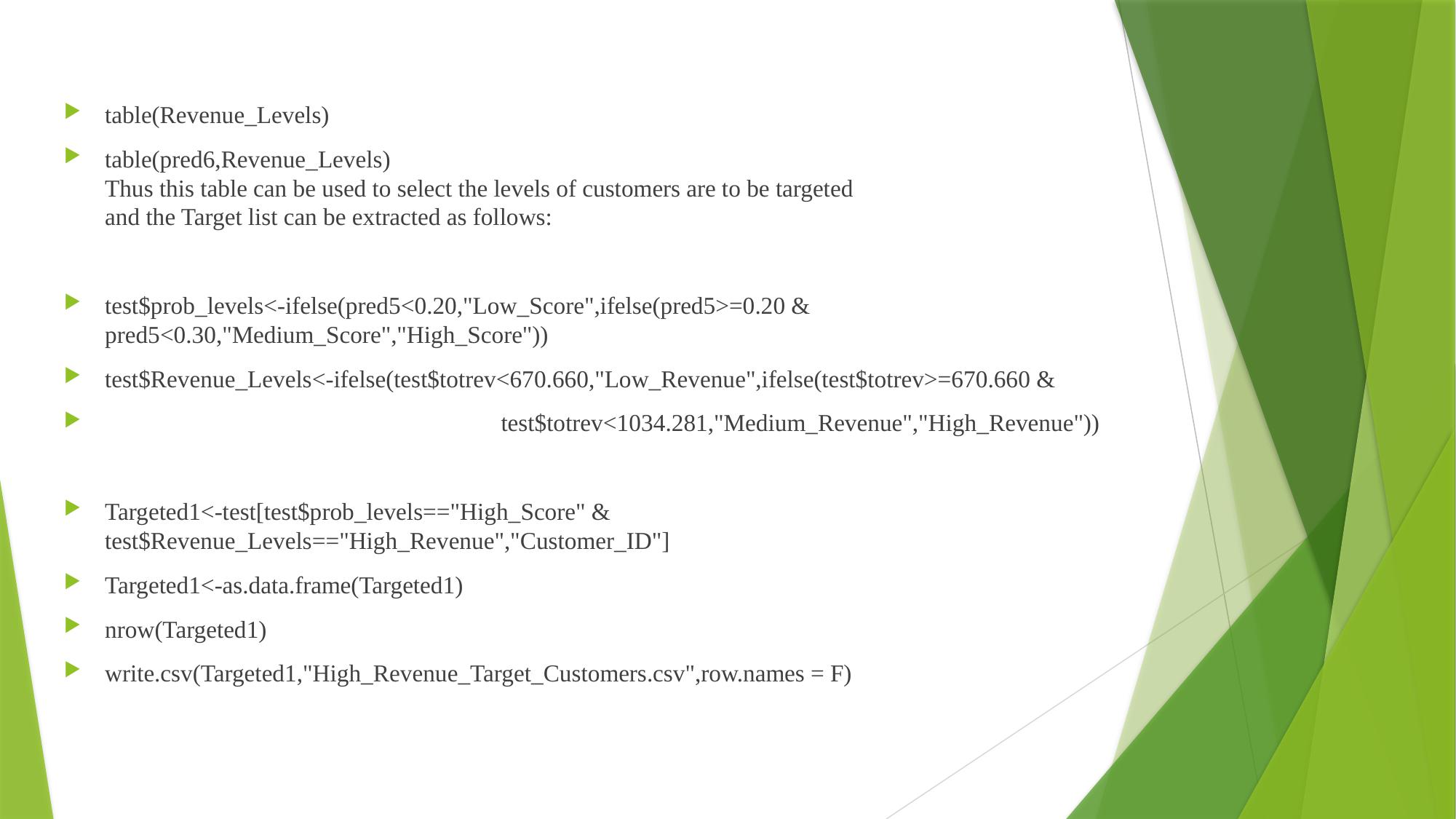

table(Revenue_Levels)
table(pred6,Revenue_Levels)
Thus this table can be used to select the levels of customers are to be targeted
and the Target list can be extracted as follows:

test$prob_levels<-ifelse(pred5<0.20,"Low_Score",ifelse(pred5>=0.20 & pred5<0.30,"Medium_Score","High_Score"))
test$Revenue_Levels<-ifelse(test$totrev<670.660,"Low_Revenue",ifelse(test$totrev>=670.660 &
                                                                  test$totrev<1034.281,"Medium_Revenue","High_Revenue"))

Targeted1<-test[test$prob_levels=="High_Score" & test$Revenue_Levels=="High_Revenue","Customer_ID"]
Targeted1<-as.data.frame(Targeted1)
nrow(Targeted1)
write.csv(Targeted1,"High_Revenue_Target_Customers.csv",row.names = F)